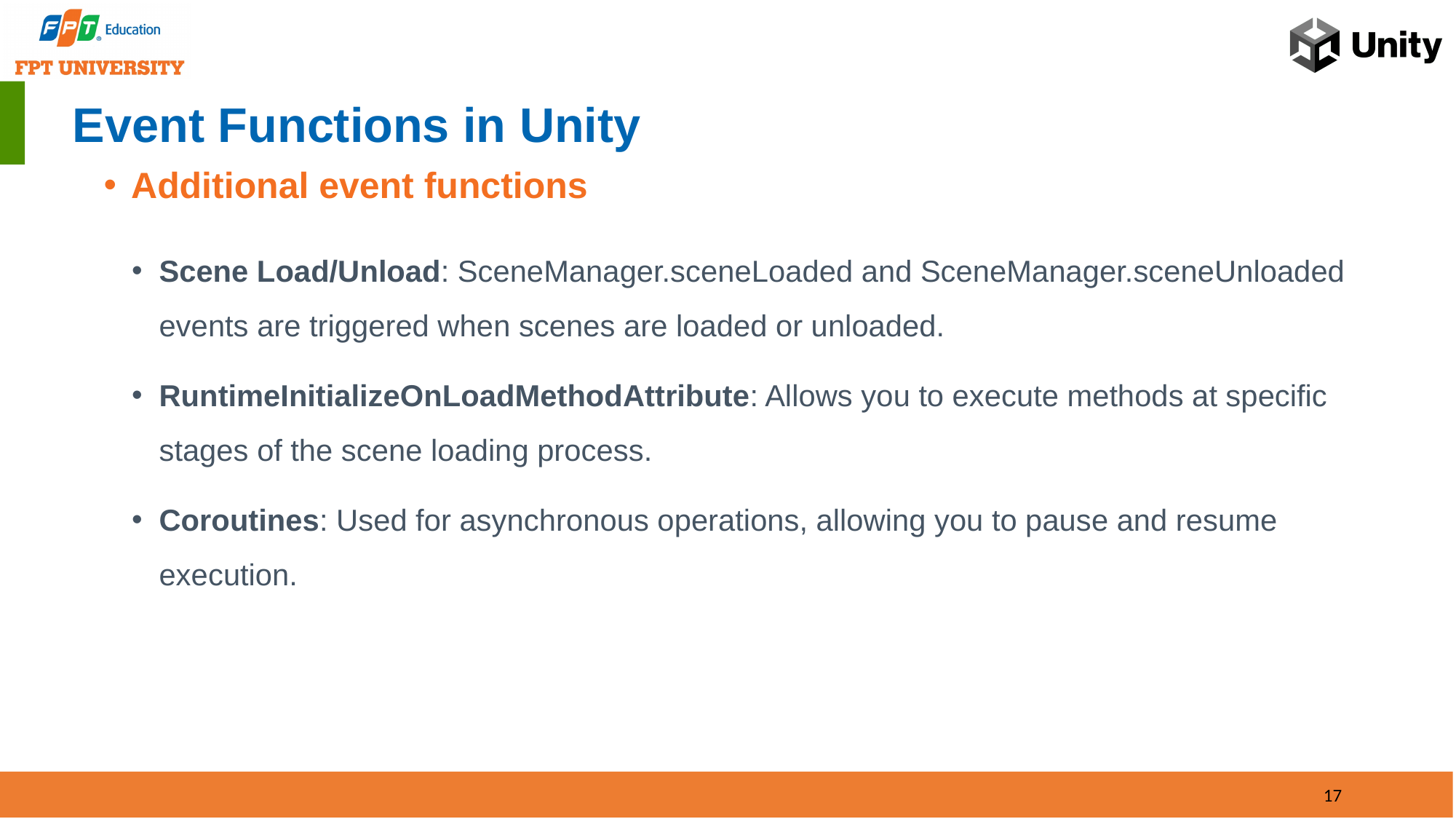

# Event Functions in Unity
Additional event functions
Scene Load/Unload: SceneManager.sceneLoaded and SceneManager.sceneUnloaded events are triggered when scenes are loaded or unloaded.
RuntimeInitializeOnLoadMethodAttribute: Allows you to execute methods at specific stages of the scene loading process.
Coroutines: Used for asynchronous operations, allowing you to pause and resume execution.
17